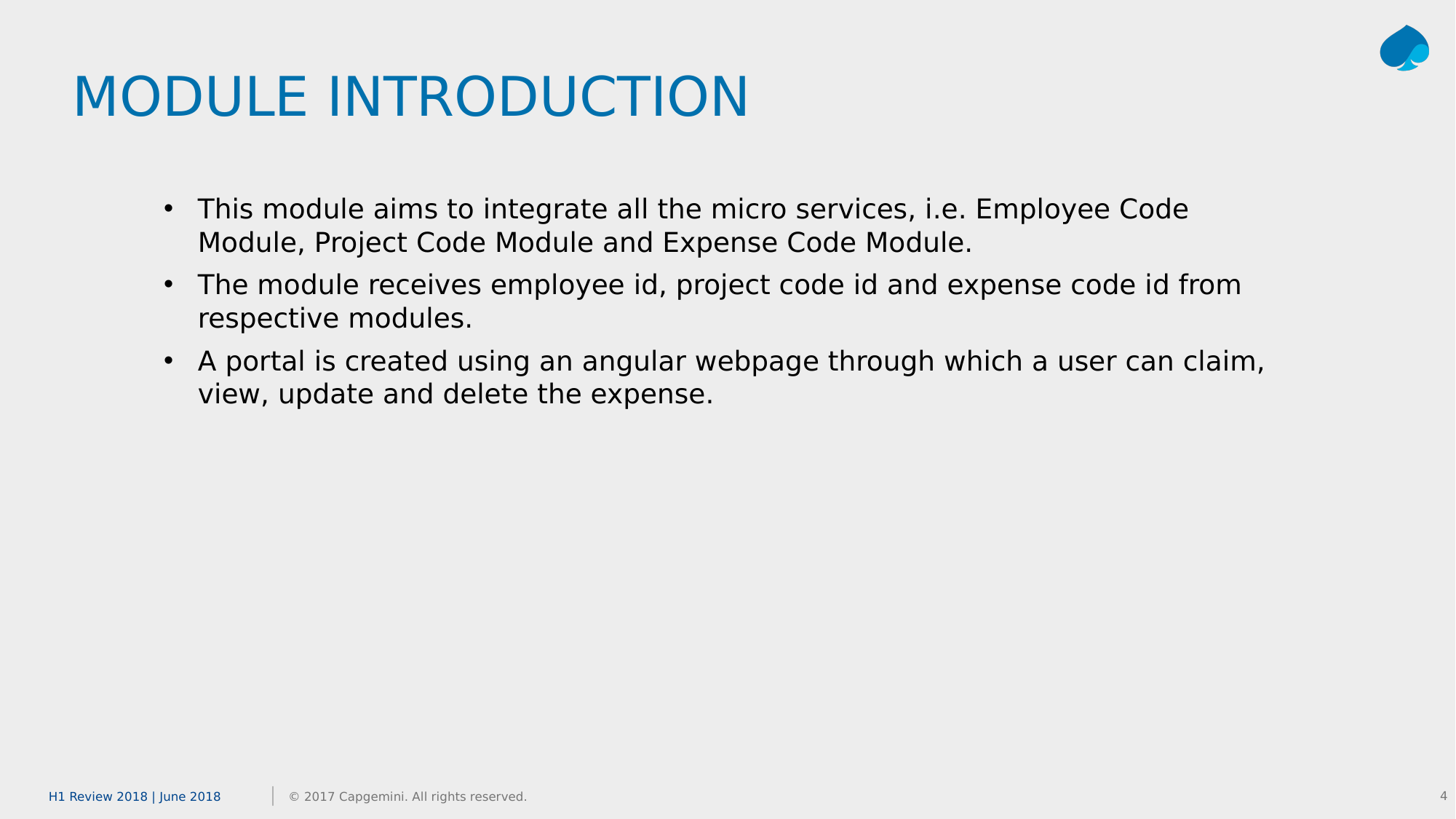

# MODULE INTRODUCTION
This module aims to integrate all the micro services, i.e. Employee Code Module, Project Code Module and Expense Code Module.
The module receives employee id, project code id and expense code id from respective modules.
A portal is created using an angular webpage through which a user can claim, view, update and delete the expense.